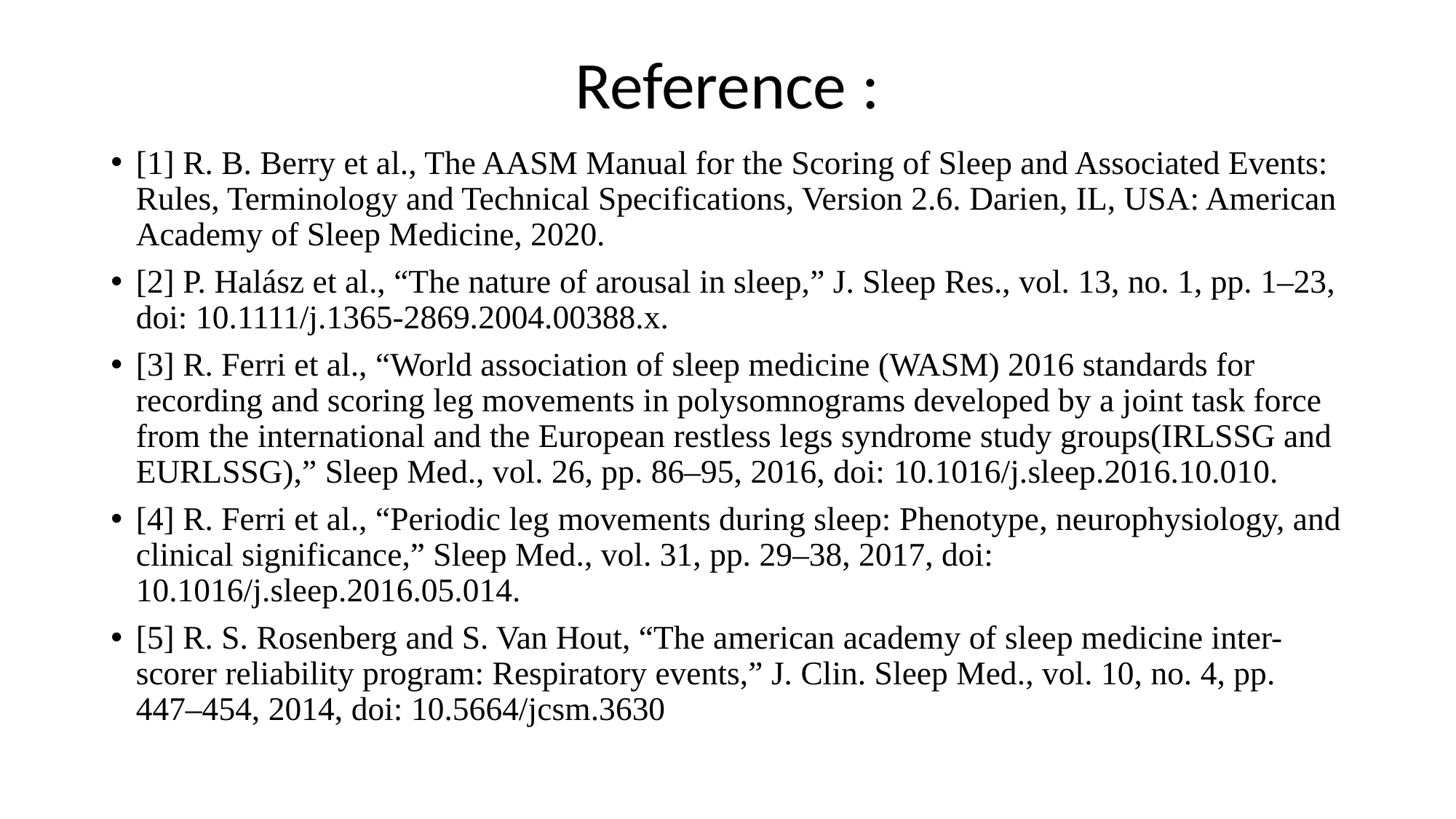

# Reference :
[1] R. B. Berry et al., The AASM Manual for the Scoring of Sleep and Associated Events: Rules, Terminology and Technical Specifications, Version 2.6. Darien, IL, USA: American Academy of Sleep Medicine, 2020.
[2] P. Halász et al., “The nature of arousal in sleep,” J. Sleep Res., vol. 13, no. 1, pp. 1–23, doi: 10.1111/j.1365-2869.2004.00388.x.
[3] R. Ferri et al., “World association of sleep medicine (WASM) 2016 standards for recording and scoring leg movements in polysomnograms developed by a joint task force from the international and the European restless legs syndrome study groups(IRLSSG and EURLSSG),” Sleep Med., vol. 26, pp. 86–95, 2016, doi: 10.1016/j.sleep.2016.10.010.
[4] R. Ferri et al., “Periodic leg movements during sleep: Phenotype, neurophysiology, and clinical significance,” Sleep Med., vol. 31, pp. 29–38, 2017, doi: 10.1016/j.sleep.2016.05.014.
[5] R. S. Rosenberg and S. Van Hout, “The american academy of sleep medicine inter-scorer reliability program: Respiratory events,” J. Clin. Sleep Med., vol. 10, no. 4, pp. 447–454, 2014, doi: 10.5664/jcsm.3630